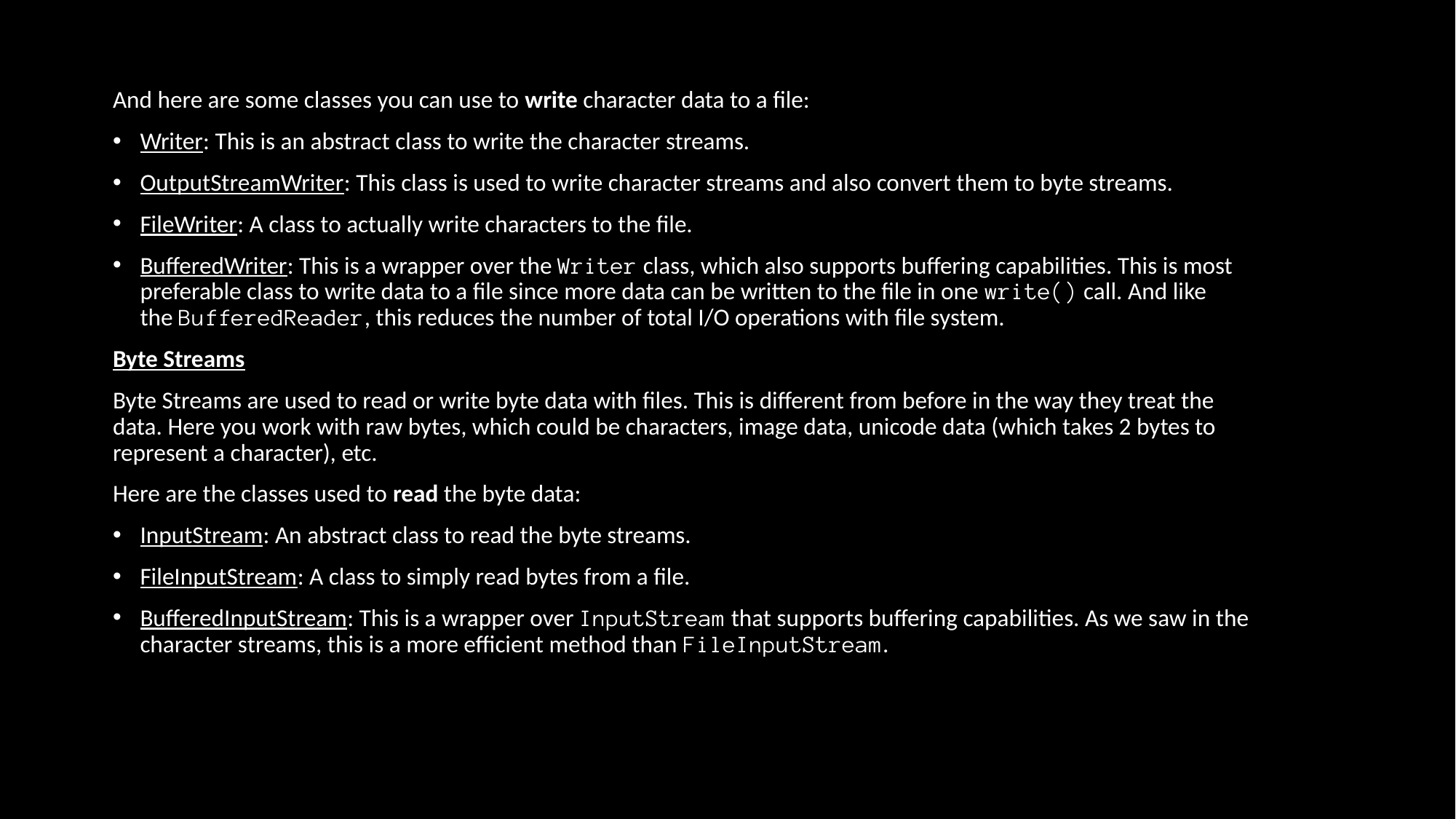

And here are some classes you can use to write character data to a file:
Writer: This is an abstract class to write the character streams.
OutputStreamWriter: This class is used to write character streams and also convert them to byte streams.
FileWriter: A class to actually write characters to the file.
BufferedWriter: This is a wrapper over the Writer class, which also supports buffering capabilities. This is most preferable class to write data to a file since more data can be written to the file in one write() call. And like the BufferedReader, this reduces the number of total I/O operations with file system.
Byte Streams
Byte Streams are used to read or write byte data with files. This is different from before in the way they treat the data. Here you work with raw bytes, which could be characters, image data, unicode data (which takes 2 bytes to represent a character), etc.
Here are the classes used to read the byte data:
InputStream: An abstract class to read the byte streams.
FileInputStream: A class to simply read bytes from a file.
BufferedInputStream: This is a wrapper over InputStream that supports buffering capabilities. As we saw in the character streams, this is a more efficient method than FileInputStream.